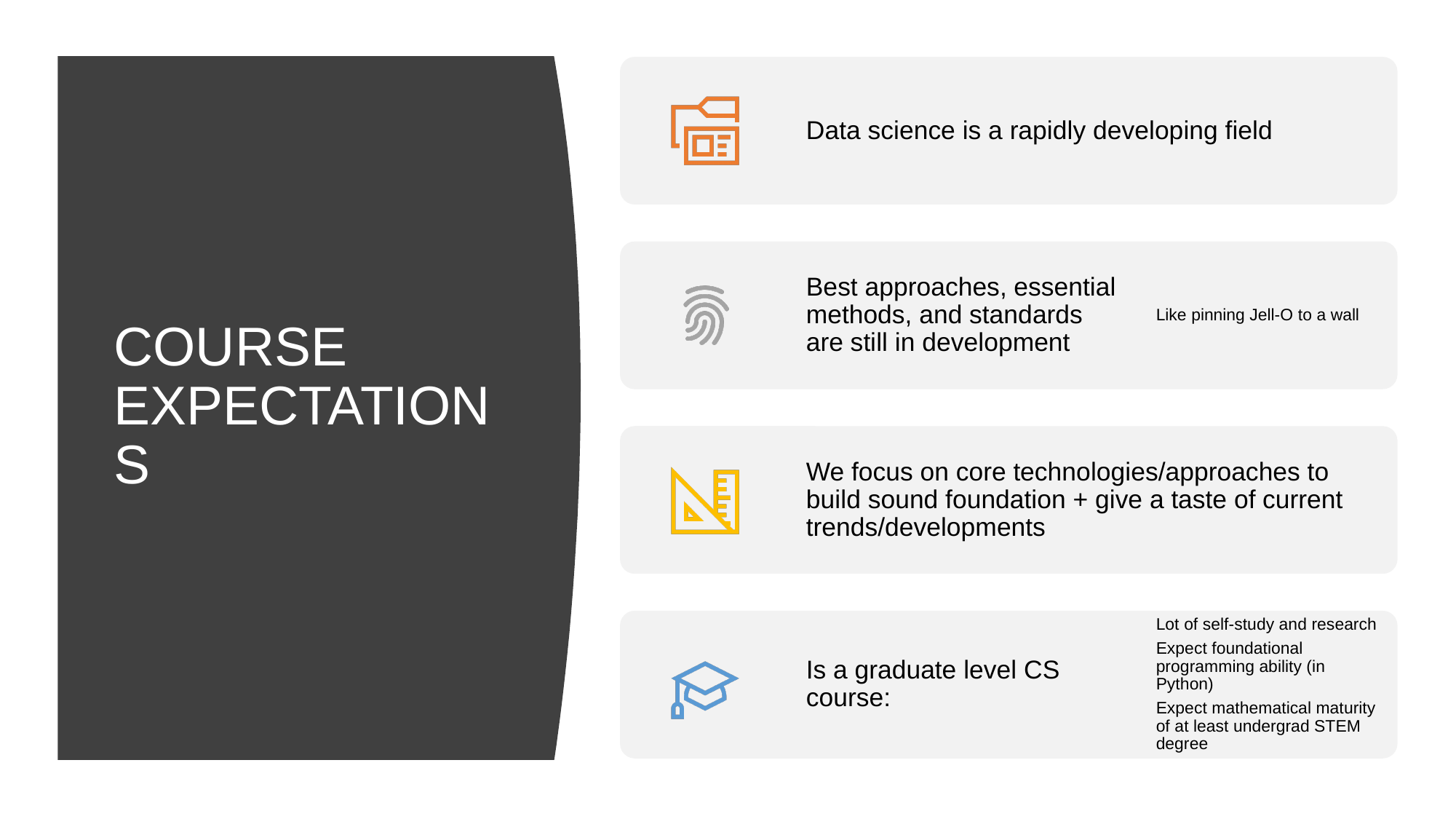

Data science is a rapidly developing field
Best approaches, essential methods, and standards are still in development
Like pinning Jell-O to a wall
We focus on core technologies/approaches to build sound foundation + give a taste of current trends/developments
Is a graduate level CS course:
Lot of self-study and research
Expect foundational programming ability (in Python)
Expect mathematical maturity of at least undergrad STEM degree

# COURSE EXPECTATIONS